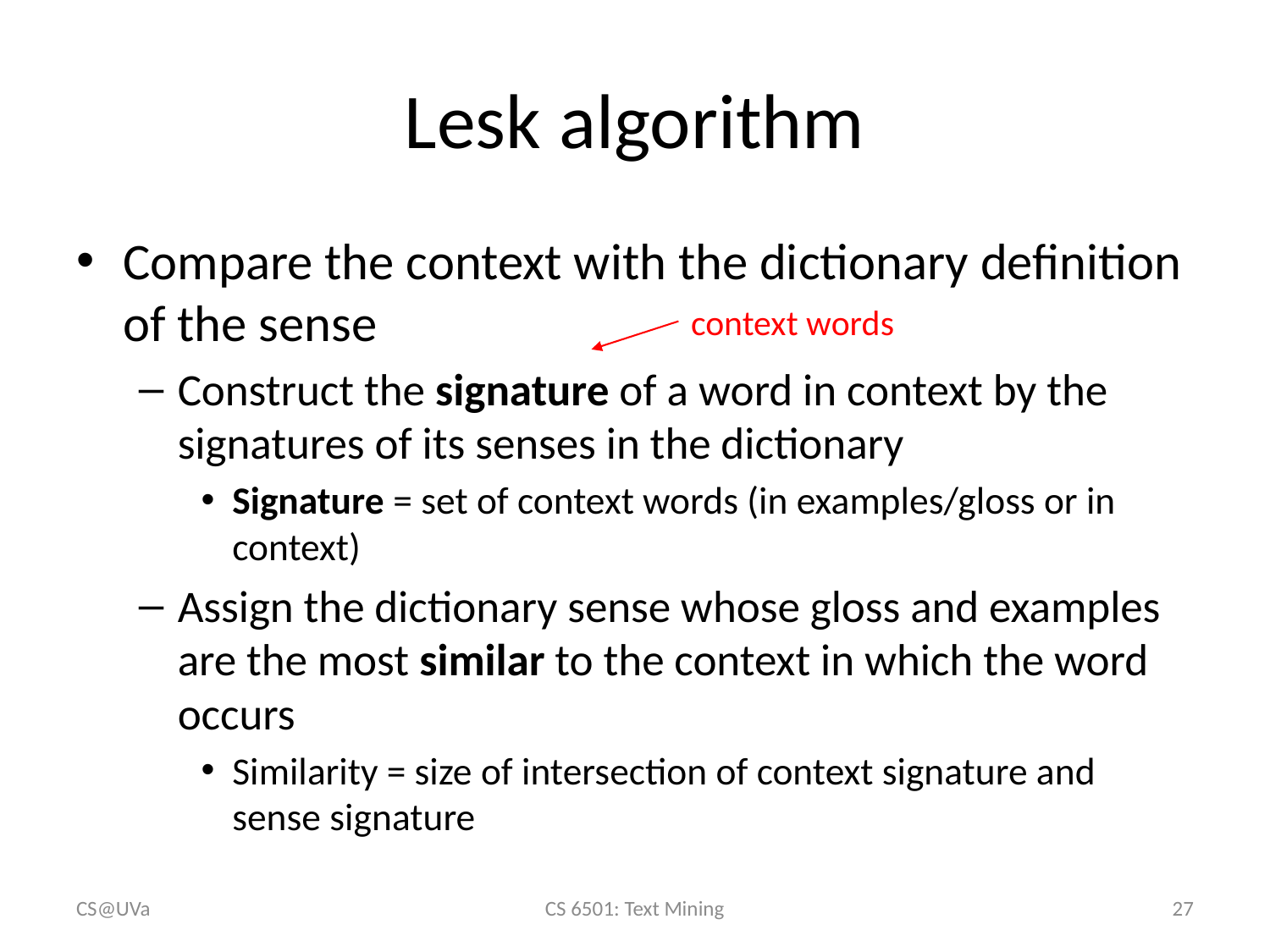

# Lesk algorithm
Compare the context with the dictionary definition of the sense
Construct the signature of a word in context by the signatures of its senses in the dictionary
Signature = set of context words (in examples/gloss or in context)
Assign the dictionary sense whose gloss and examples are the most similar to the context in which the word occurs
Similarity = size of intersection of context signature and sense signature
context words
CS@UVa
CS 6501: Text Mining
27